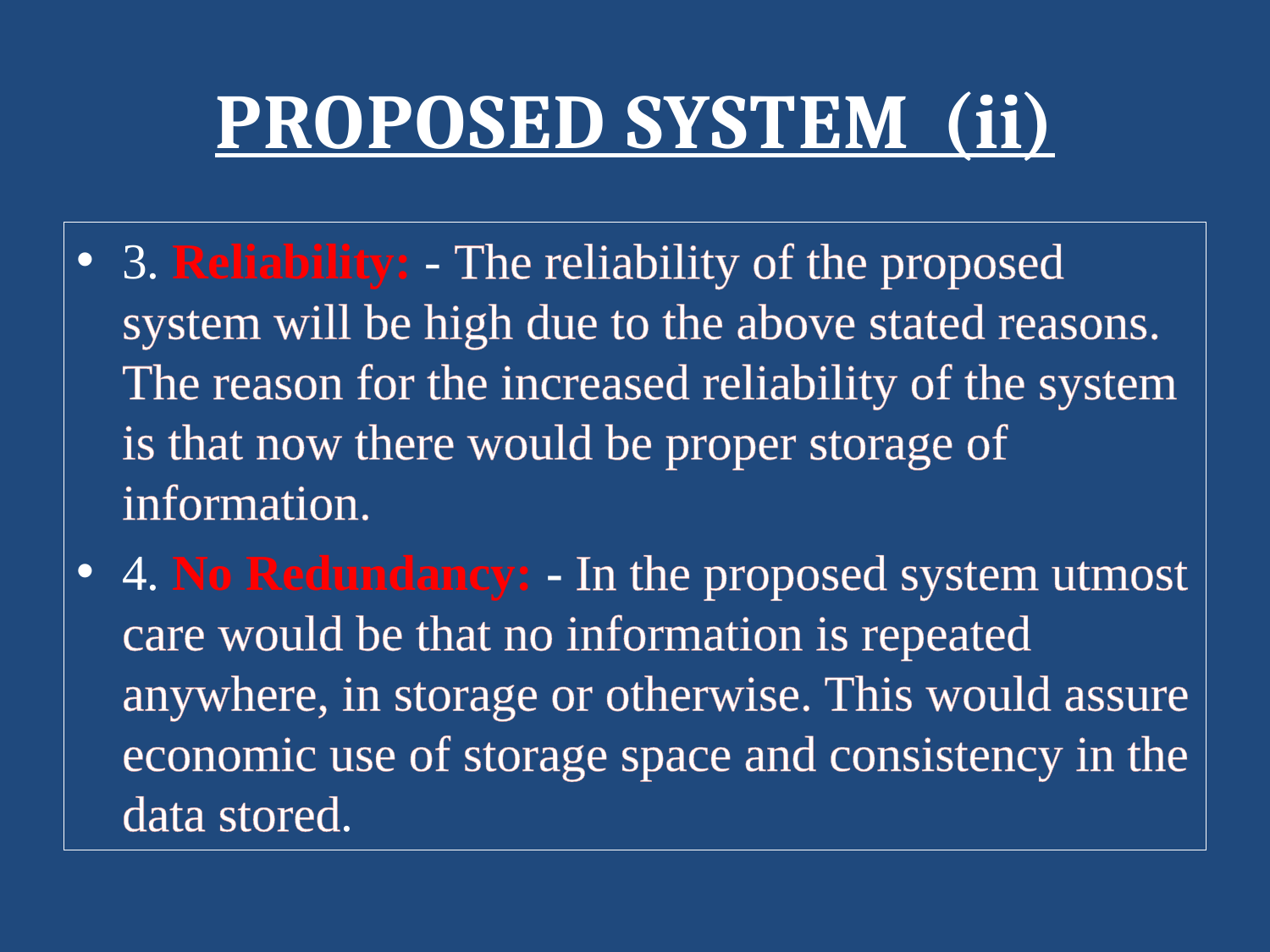

# PROPOSED SYSTEM  (ii)
3. Reliability: - The reliability of the proposed system will be high due to the above stated reasons. The reason for the increased reliability of the system is that now there would be proper storage of information.
4. No Redundancy: - In the proposed system utmost care would be that no information is repeated anywhere, in storage or otherwise. This would assure economic use of storage space and consistency in the data stored.